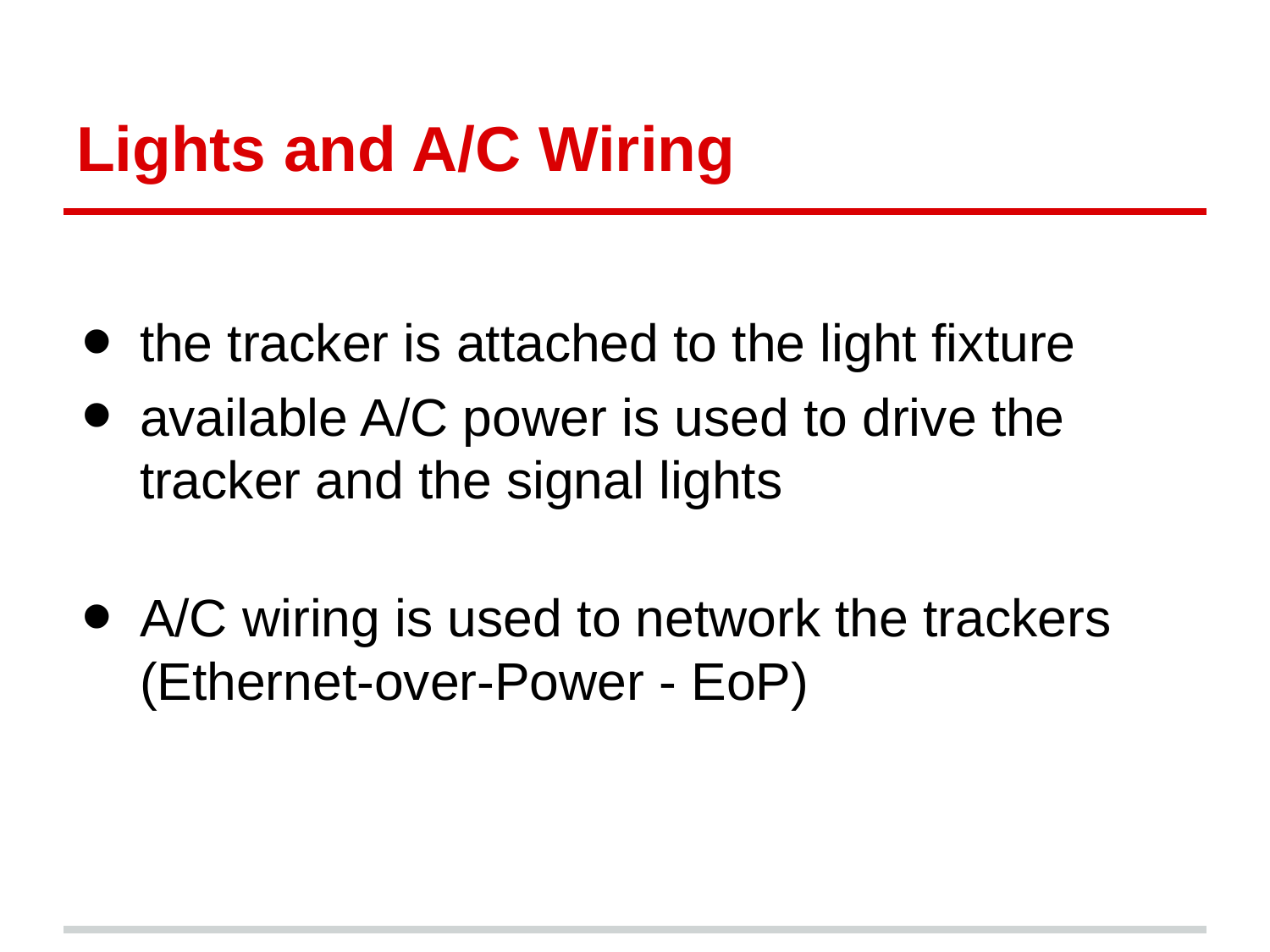

# Lights and A/C Wiring

the tracker is attached to the light fixture
available A/C power is used to drive the tracker and the signal lights
A/C wiring is used to network the trackers
(Ethernet-over-Power - EoP)